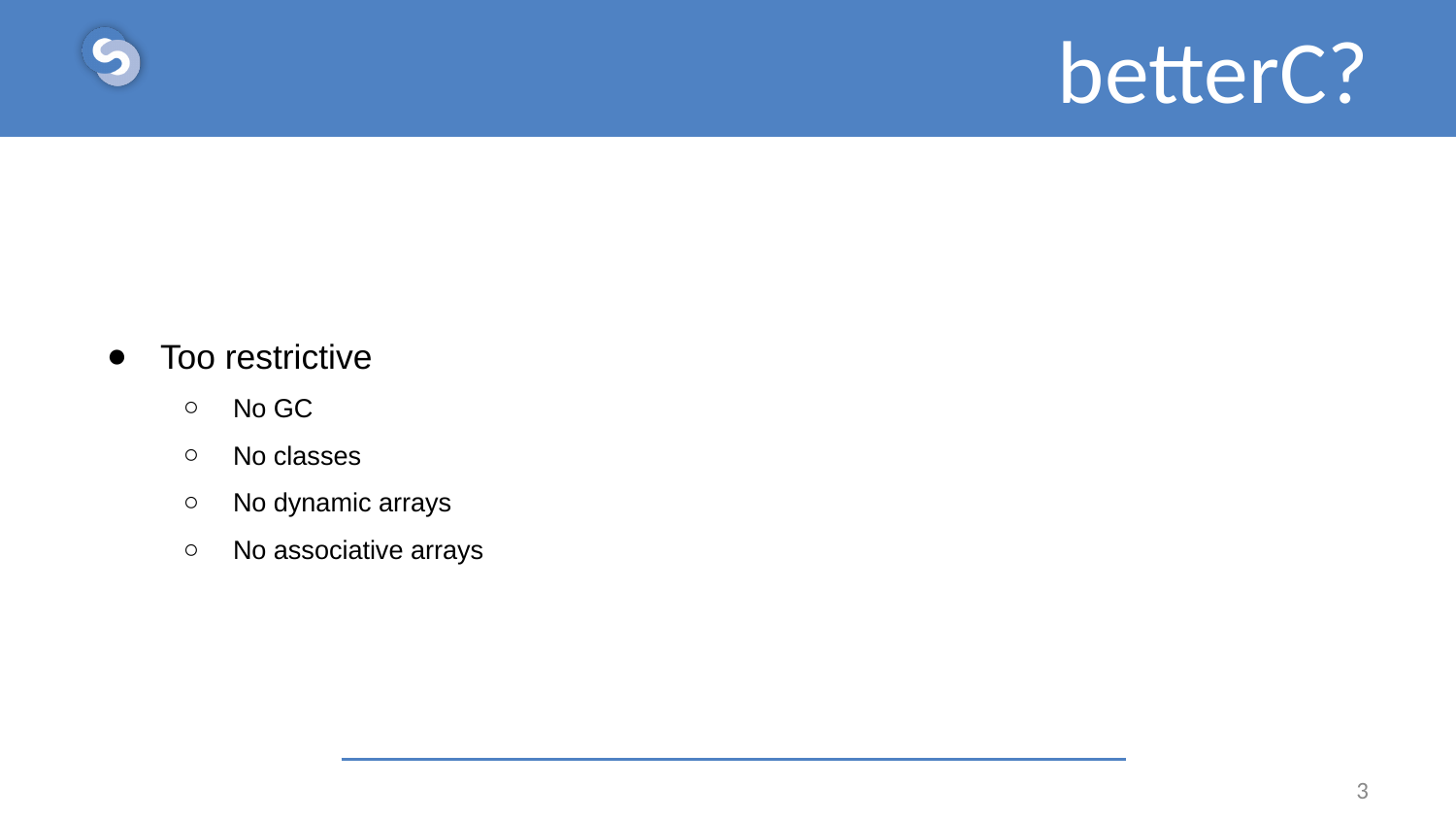

# betterC?
Too restrictive
No GC
No classes
No dynamic arrays
No associative arrays
3